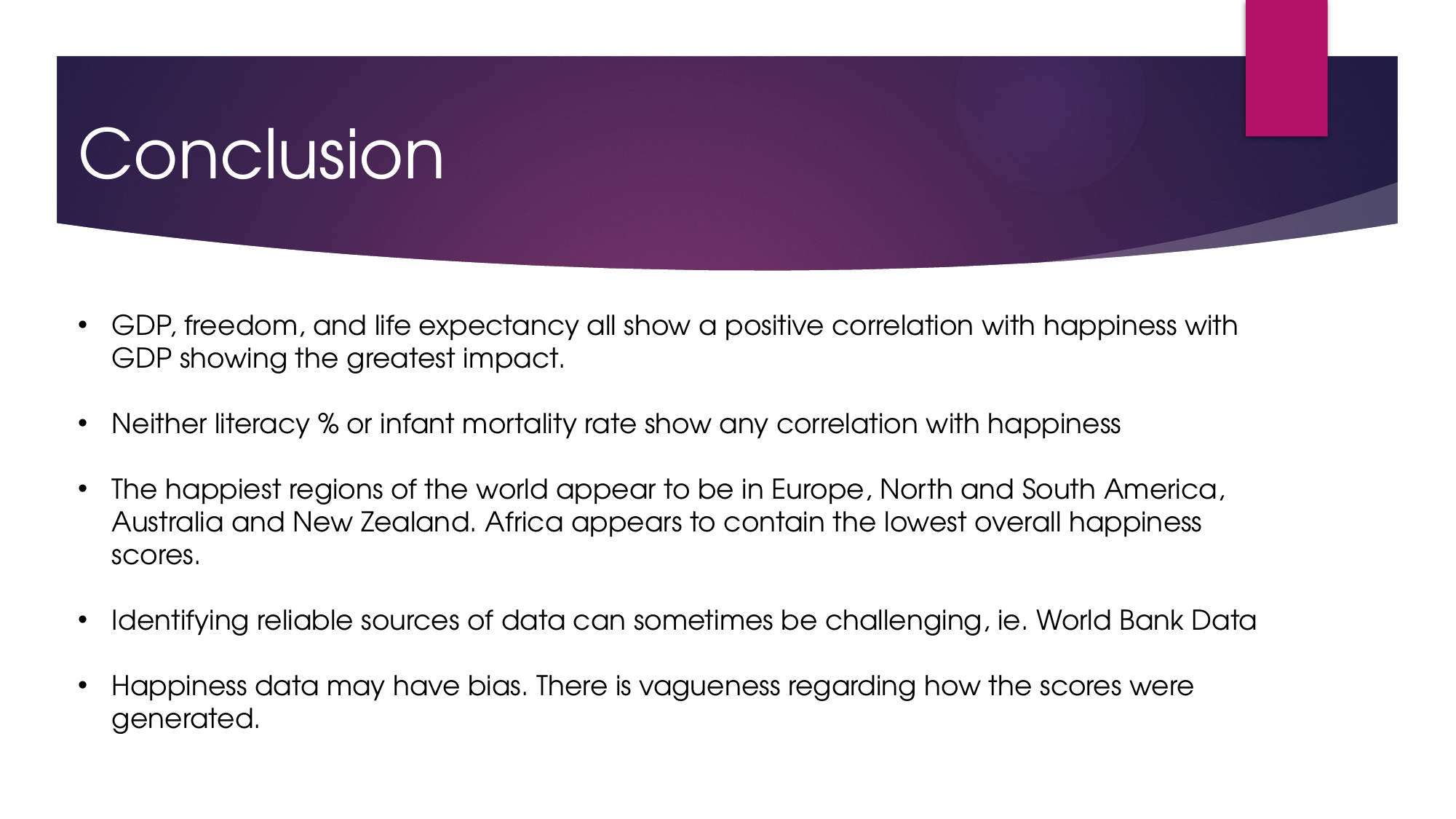

# Conclusion
GDP, freedom, and life expectancy all show a positive correlation with happiness with GDP showing the greatest impact.

Neither literacy % or infant mortality rate show any correlation with happiness

The happiest regions of the world appear to be in Europe, North and South America, Australia and New Zealand. Africa appears to contain the lowest overall happiness scores.

Identifying reliable sources of data can sometimes be challenging, ie. World Bank Data

Happiness data may have bias. There is vagueness regarding how the scores were generated.